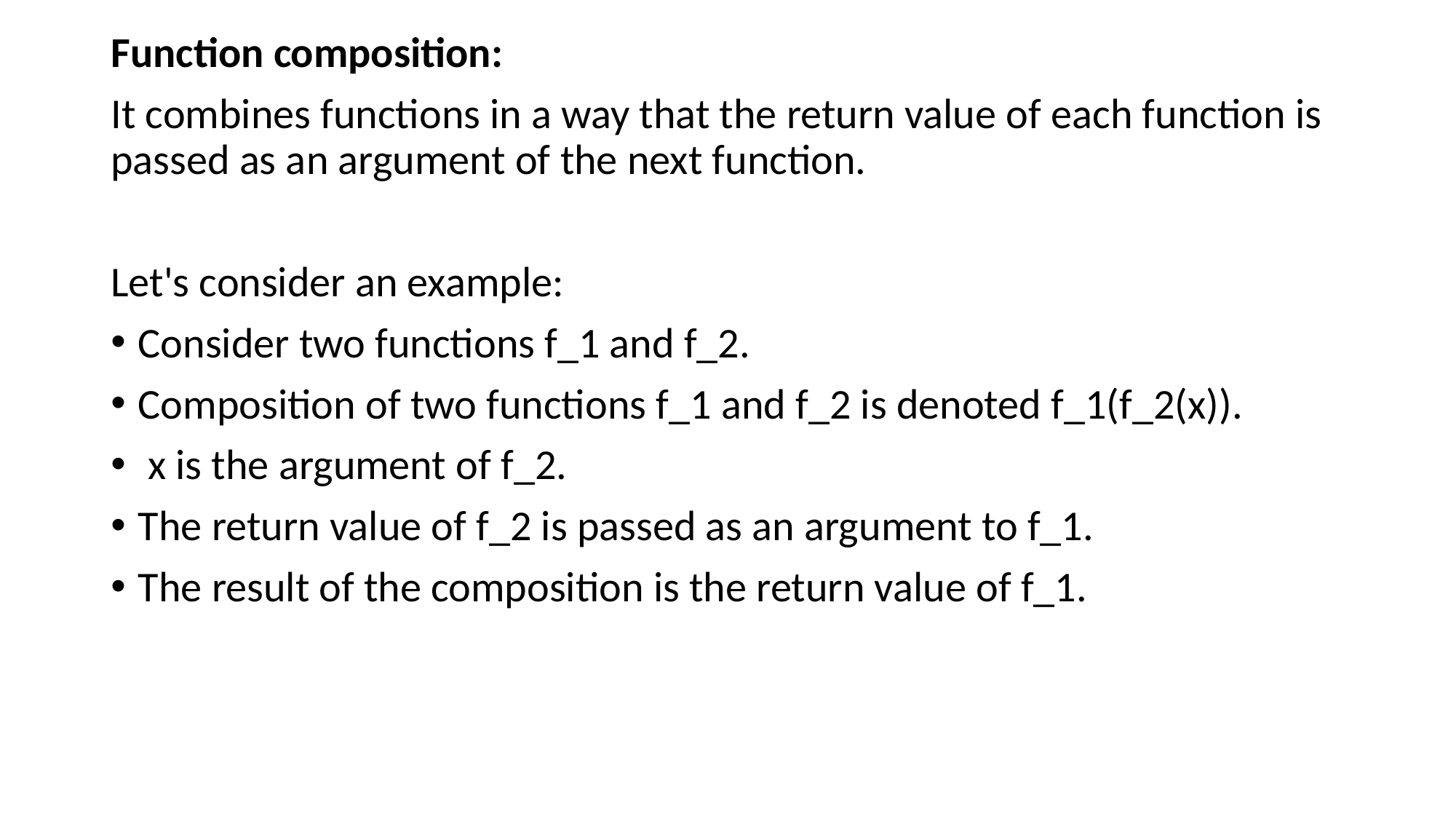

Function composition:
It combines functions in a way that the return value of each function is passed as an argument of the next function.

Let's consider an example:
Consider two functions f_1 and f_2.
Composition of two functions f_1 and f_2 is denoted f_1(f_2(x)).
 x is the argument of f_2.
The return value of f_2 is passed as an argument to f_1.
The result of the composition is the return value of f_1.